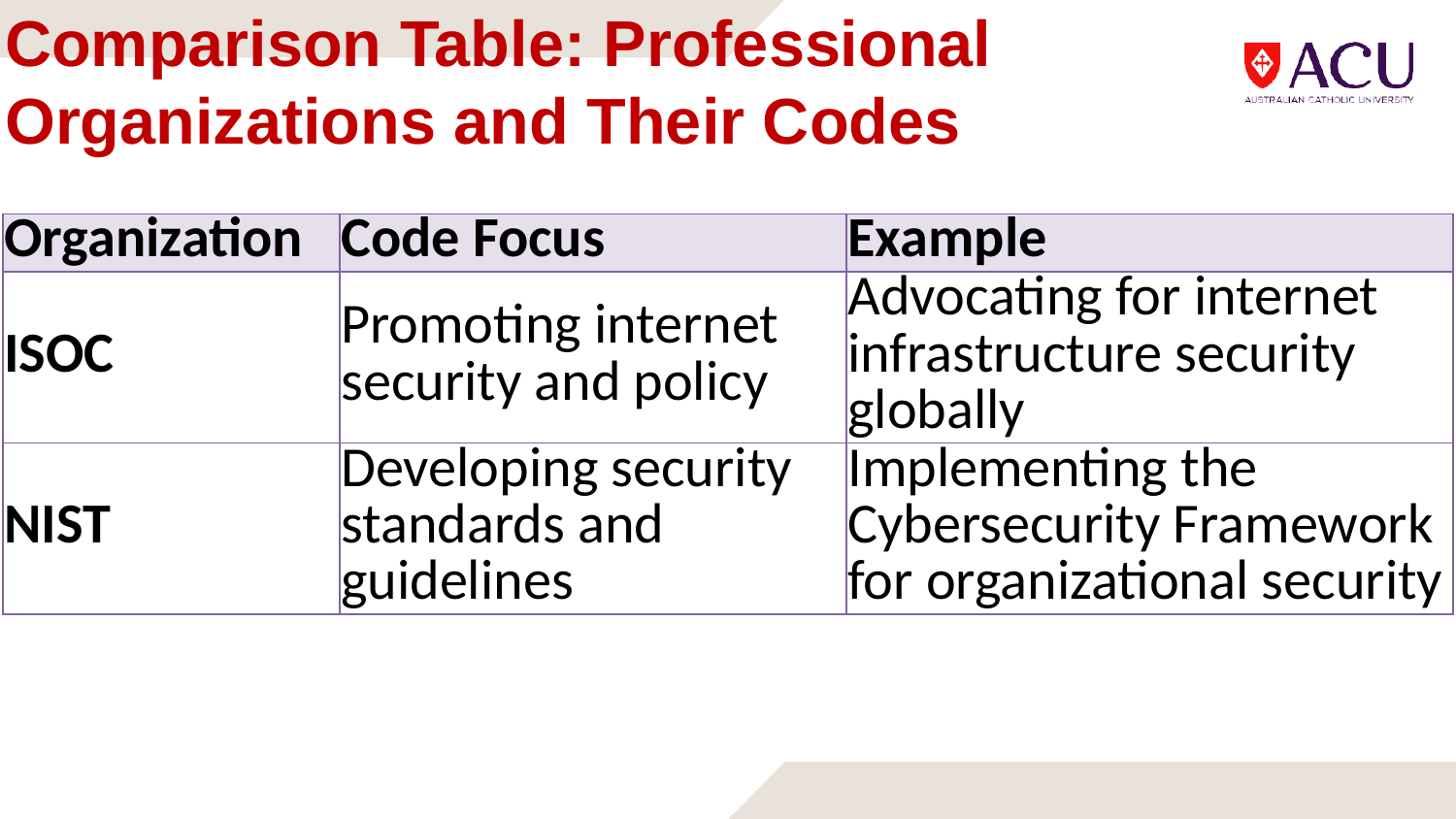

# Comparison Table: Professional Organizations and Their Codes
| Organization | Code Focus | Example |
| --- | --- | --- |
| ISOC | Promoting internet security and policy | Advocating for internet infrastructure security globally |
| NIST | Developing security standards and guidelines | Implementing the Cybersecurity Framework for organizational security |